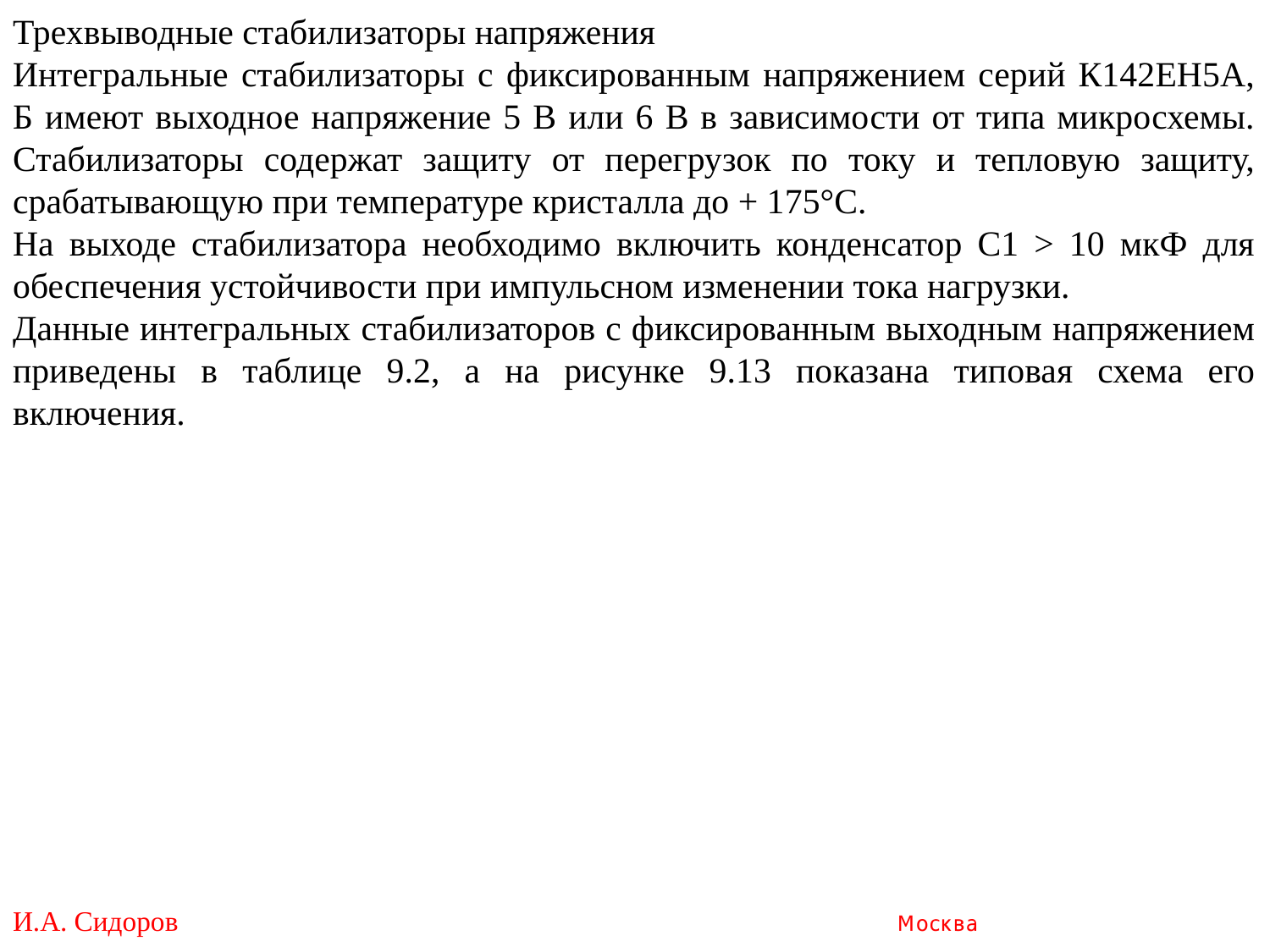

Трехвыводные стабилизаторы напряжения
Интегральные стабилизаторы с фиксированным напряжением серий К142ЕН5А, Б имеют выходное напряжение 5 В или 6 В в зависимости от типа микросхемы. Стабилизаторы содержат защиту от перегрузок по току и тепловую защиту, срабатывающую при температуре кристалла до + 175°С.
На выходе стабилизатора необходимо включить конденсатор С1 > 10 мкФ для обеспечения устойчивости при импульсном изменении тока нагрузки.
Данные интегральных стабилизаторов с фиксированным выходным напряжением приведены в таблице 9.2, а на рисунке 9.13 показана типовая схема его включения.

И.А. Сидоров                                                                                                       Москва